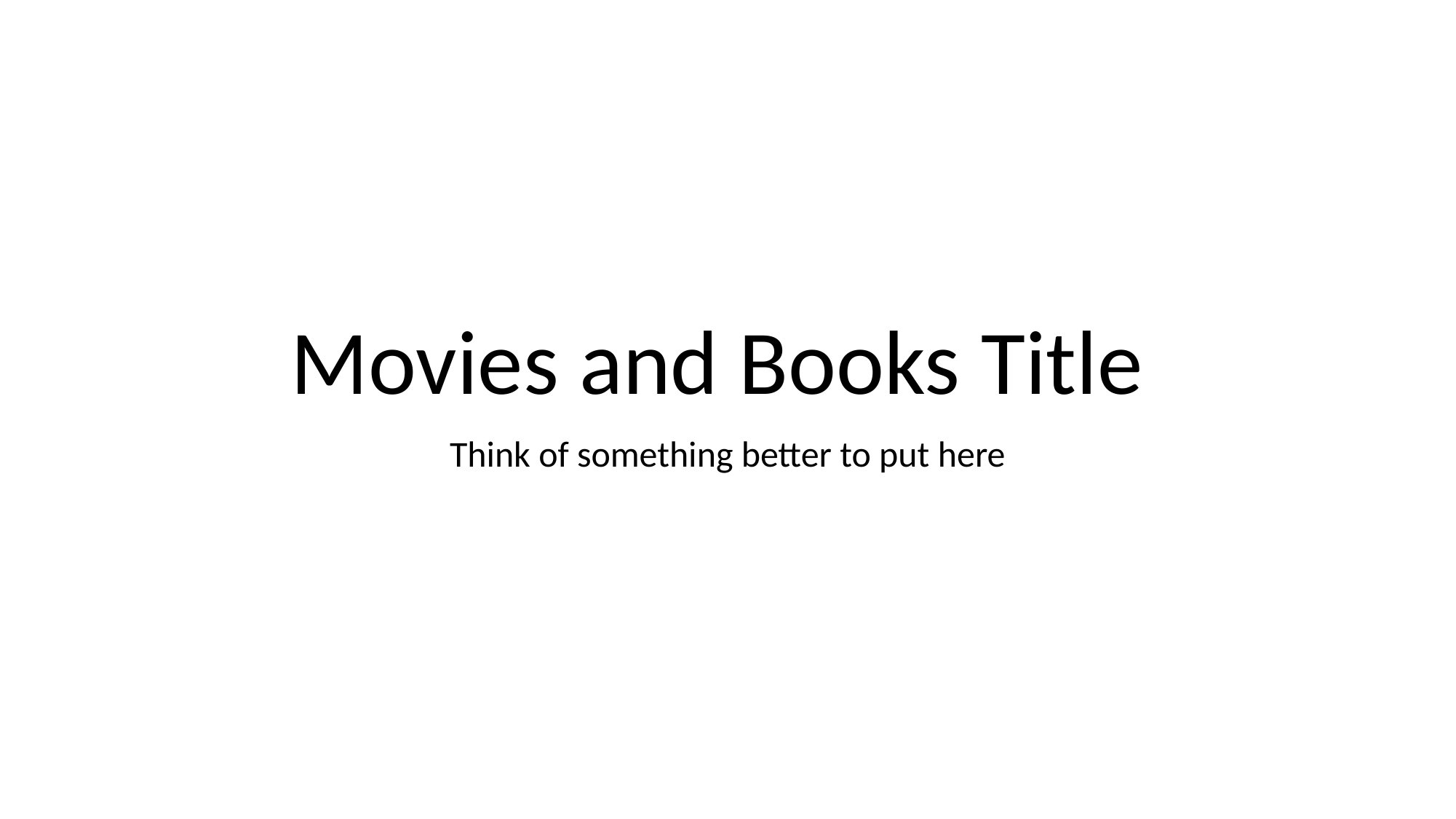

# Movies and Books Title
Think of something better to put here